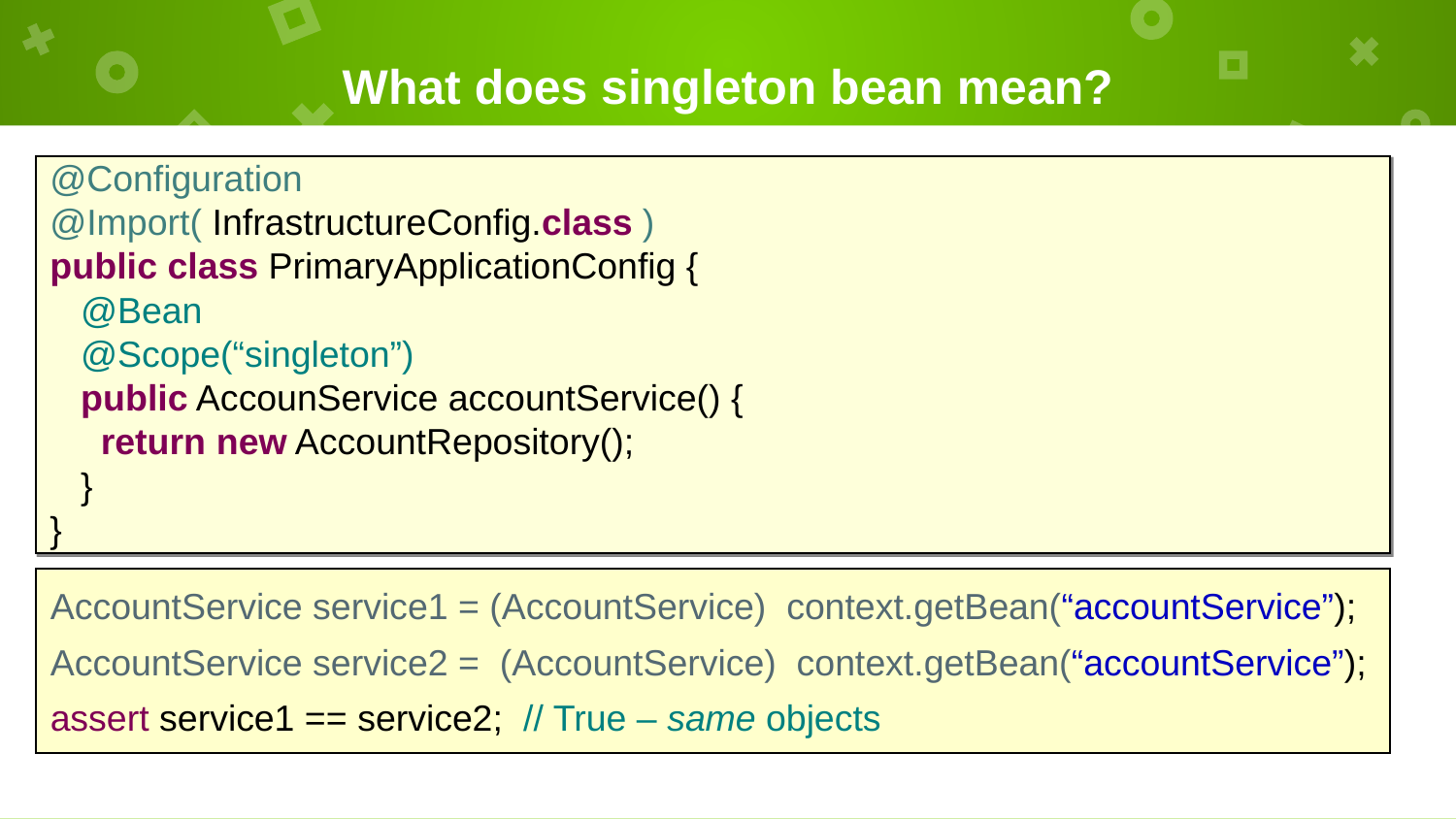

# What does singleton bean mean?
@Configuration
@Import( InfrastructureConfig.class )
public class PrimaryApplicationConfig {
   @Bean
   @Scope(“singleton”)
   public AccounService accountService() {
     return new AccountRepository();
   }
}
AccountService service1 = (AccountService)  context.getBean(“accountService”);
AccountService service2 =  (AccountService)  context.getBean(“accountService”);
assert service1 == service2;  // True – same objects